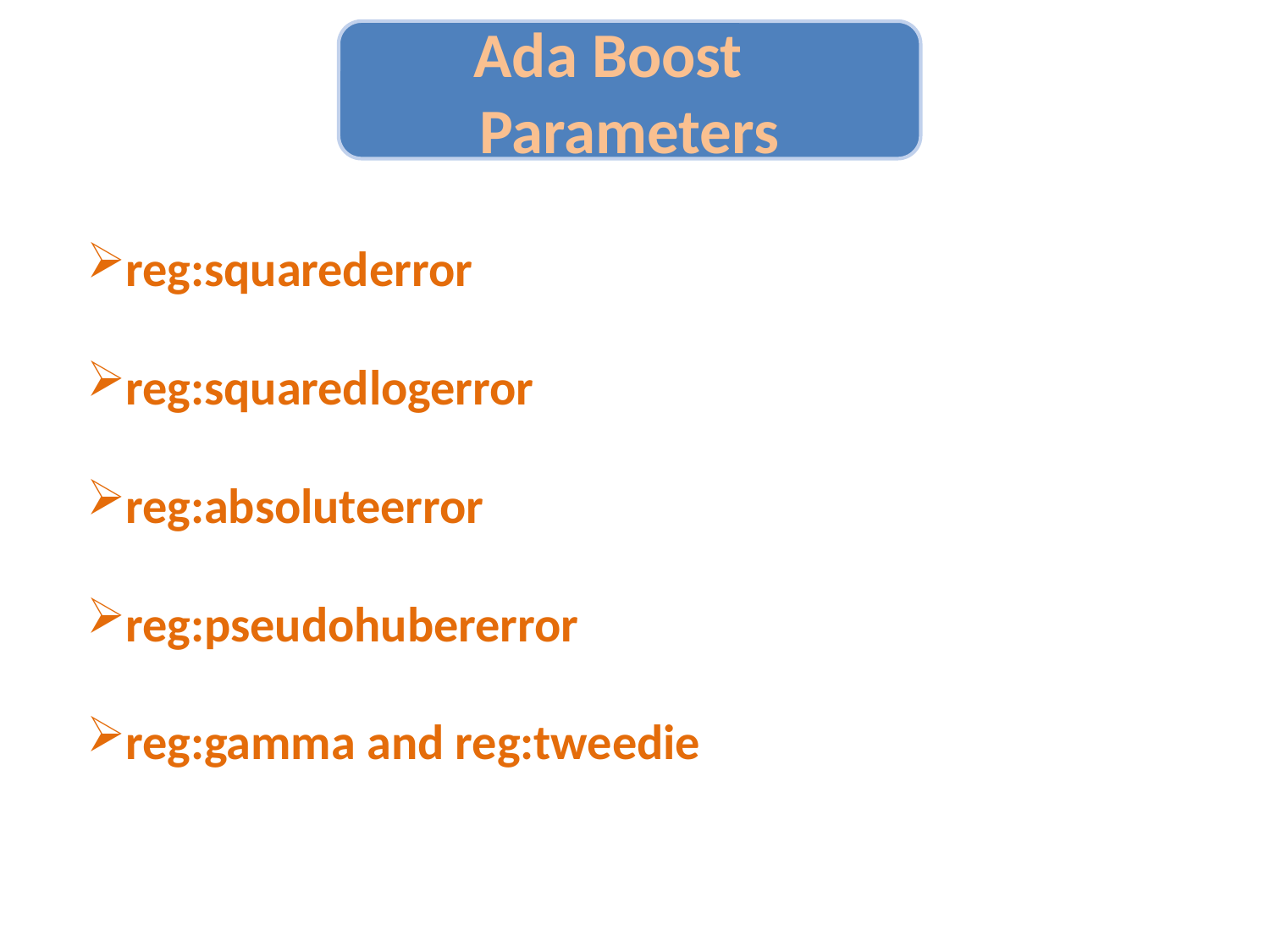

Ada Boost    Parameters

reg:squarederror

reg:squaredlogerror

reg:absoluteerror

reg:pseudohubererror

reg:gamma and reg:tweedie